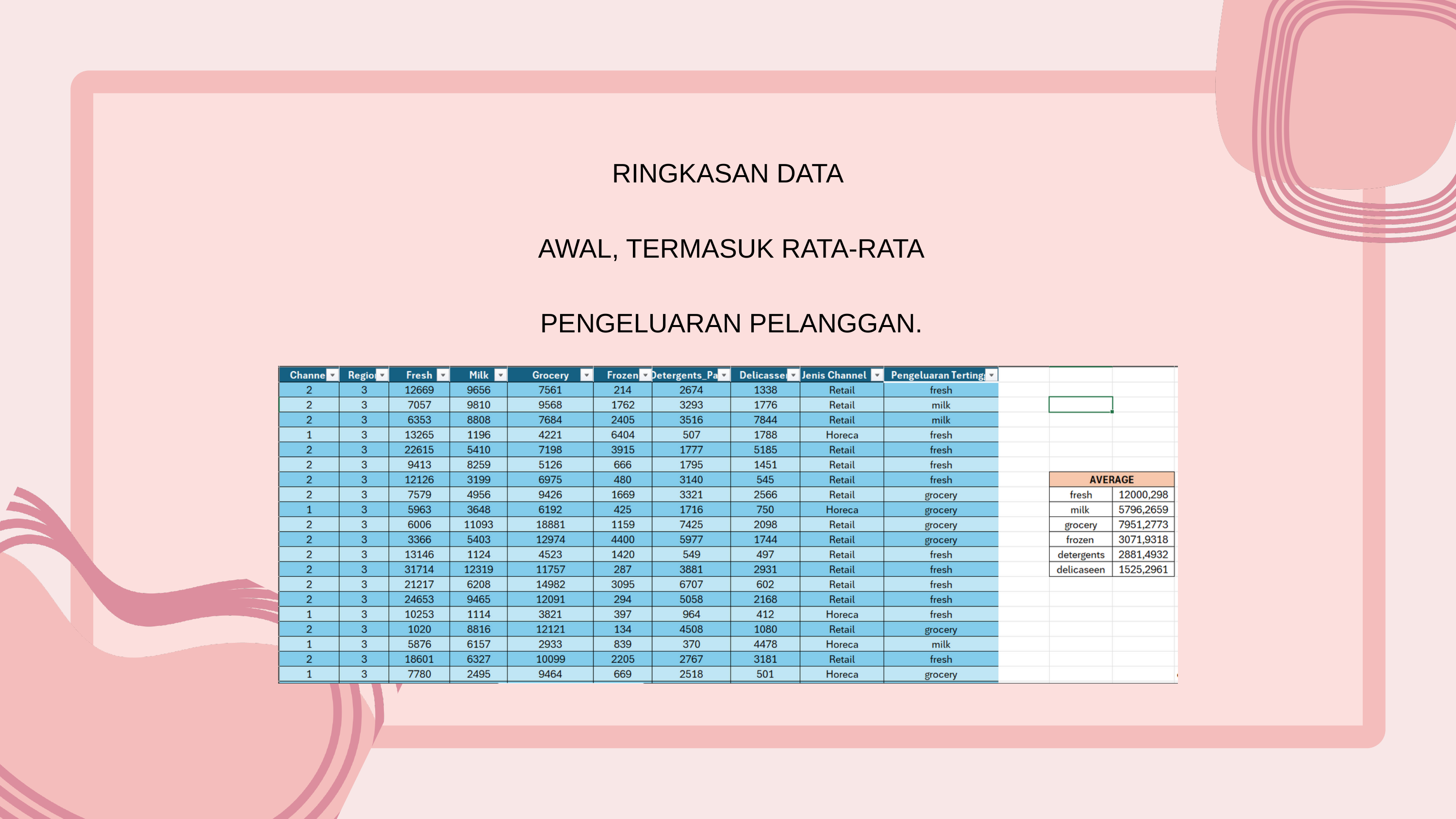

RINGKASAN DATA

 AWAL, TERMASUK RATA-RATA

 PENGELUARAN PELANGGAN.